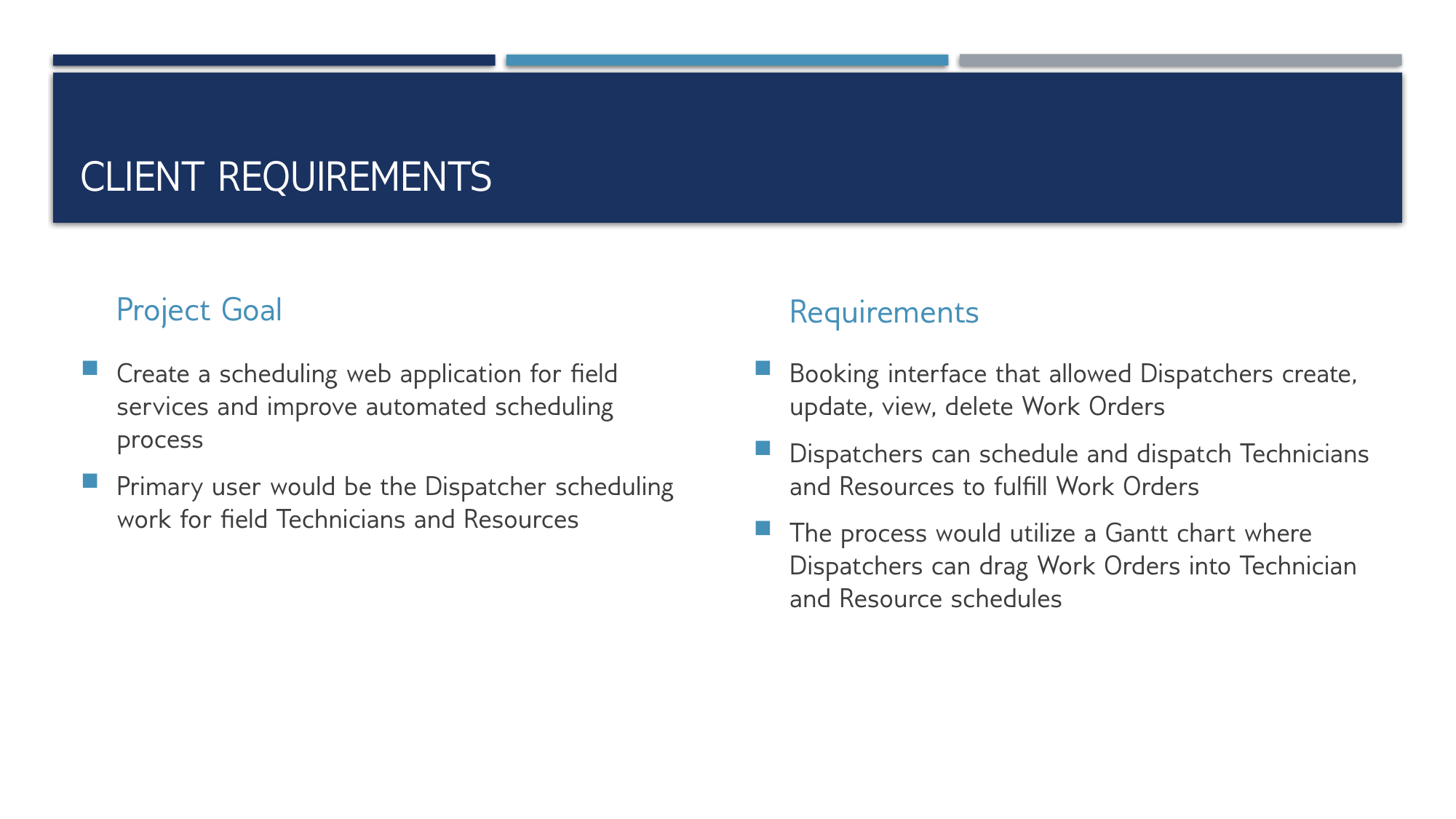

# Client Requirements
Project Goal
Requirements
Create a scheduling web application for field services and improve automated scheduling process
Primary user would be the Dispatcher scheduling work for field Technicians and Resources

Booking interface that allowed Dispatchers create, update, view, delete Work Orders
Dispatchers can schedule and dispatch Technicians and Resources to fulfill Work Orders
The process would utilize a Gantt chart where Dispatchers can drag Work Orders into Technician and Resource schedules